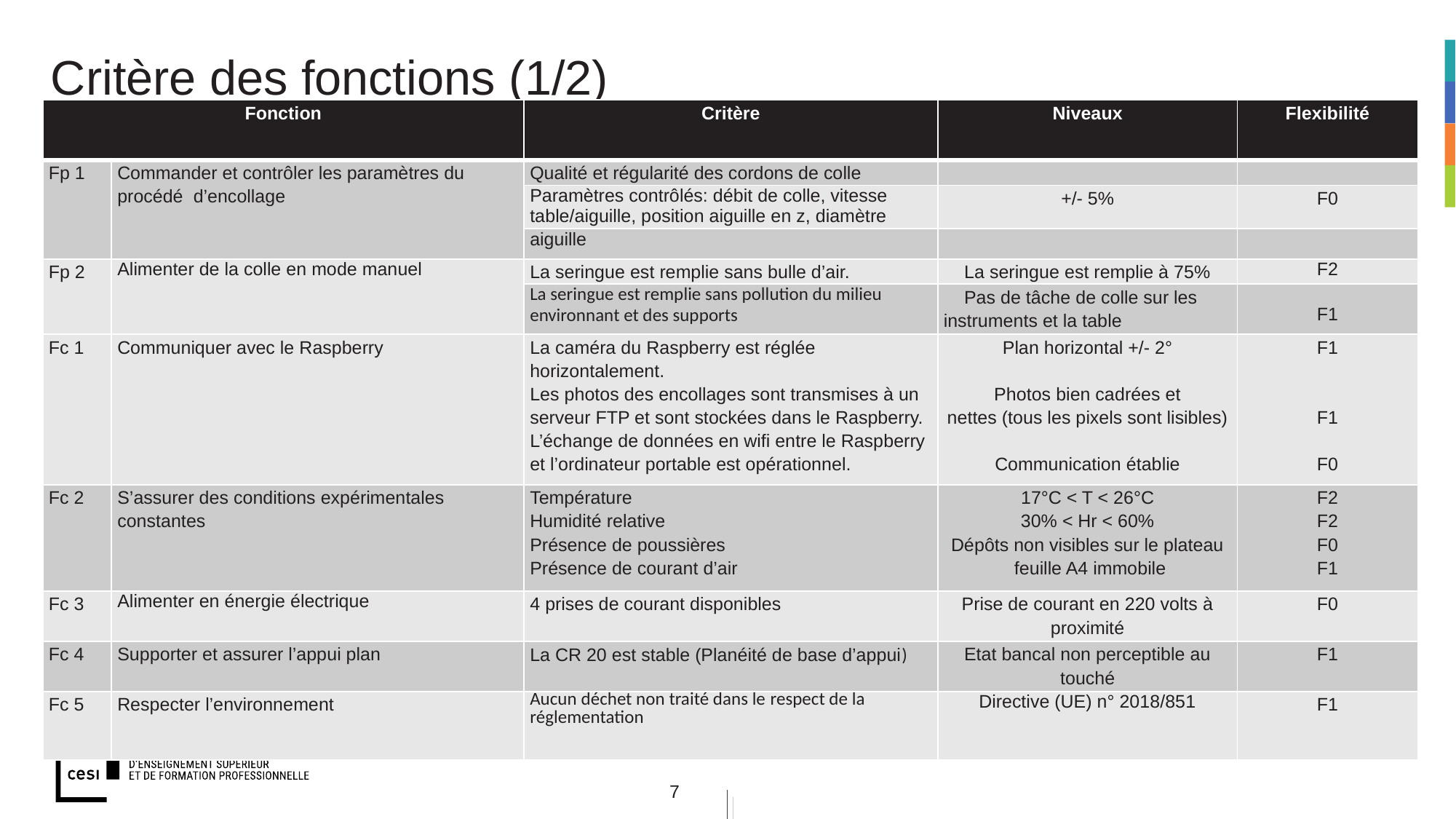

# Critère des fonctions (1/2)
Bloc de conclusion :
La taille du texte s’adapte en fonction de la taille du bloc.
Si vous souhaitez que votre conclusion soit sur plusieurs lignes, passez à la ligne en utilisant simultanément les touches Maj+Entrée
| Fonction |  | Critère | Niveaux | Flexibilité |
| --- | --- | --- | --- | --- |
| Fp 1 | Commander et contrôler les paramètres du procédé  d’encollage | Qualité et régularité des cordons de colle |  |  |
|  |  | Paramètres contrôlés: débit de colle, vitesse table/aiguille, position aiguille en z, diamètre | +/- 5% | F0 |
|  |  | aiguille |  |  |
| Fp 2 | Alimenter de la colle en mode manuel | La seringue est remplie sans bulle d’air. | La seringue est remplie à 75% | F2 |
|  |  | La seringue est remplie sans pollution du milieu environnant et des supports | Pas de tâche de colle sur les instruments et la table | F1 |
| Fc 1 | Communiquer avec le Raspberry | La caméra du Raspberry est réglée horizontalement. Les photos des encollages sont transmises à un serveur FTP et sont stockées dans le Raspberry. L’échange de données en wifi entre le Raspberry et l’ordinateur portable est opérationnel. | Plan horizontal +/- 2° Photos bien cadrées et nettes (tous les pixels sont lisibles) Communication établie | F1 F1 F0 |
| Fc 2 | S’assurer des conditions expérimentales constantes | Température Humidité relative Présence de poussières Présence de courant d’air | 17°C < T < 26°C 30% < Hr < 60% Dépôts non visibles sur le plateau feuille A4 immobile | F2 F2 F0 F1 |
| Fc 3 | Alimenter en énergie électrique | 4 prises de courant disponibles | Prise de courant en 220 volts à proximité | F0 |
| Fc 4 | Supporter et assurer l’appui plan | La CR 20 est stable (Planéité de base d’appui) | Etat bancal non perceptible au touché | F1 |
| Fc 5 | Respecter l’environnement | Aucun déchet non traité dans le respect de la réglementation | Directive (UE) n° 2018/851 | F1 |
7